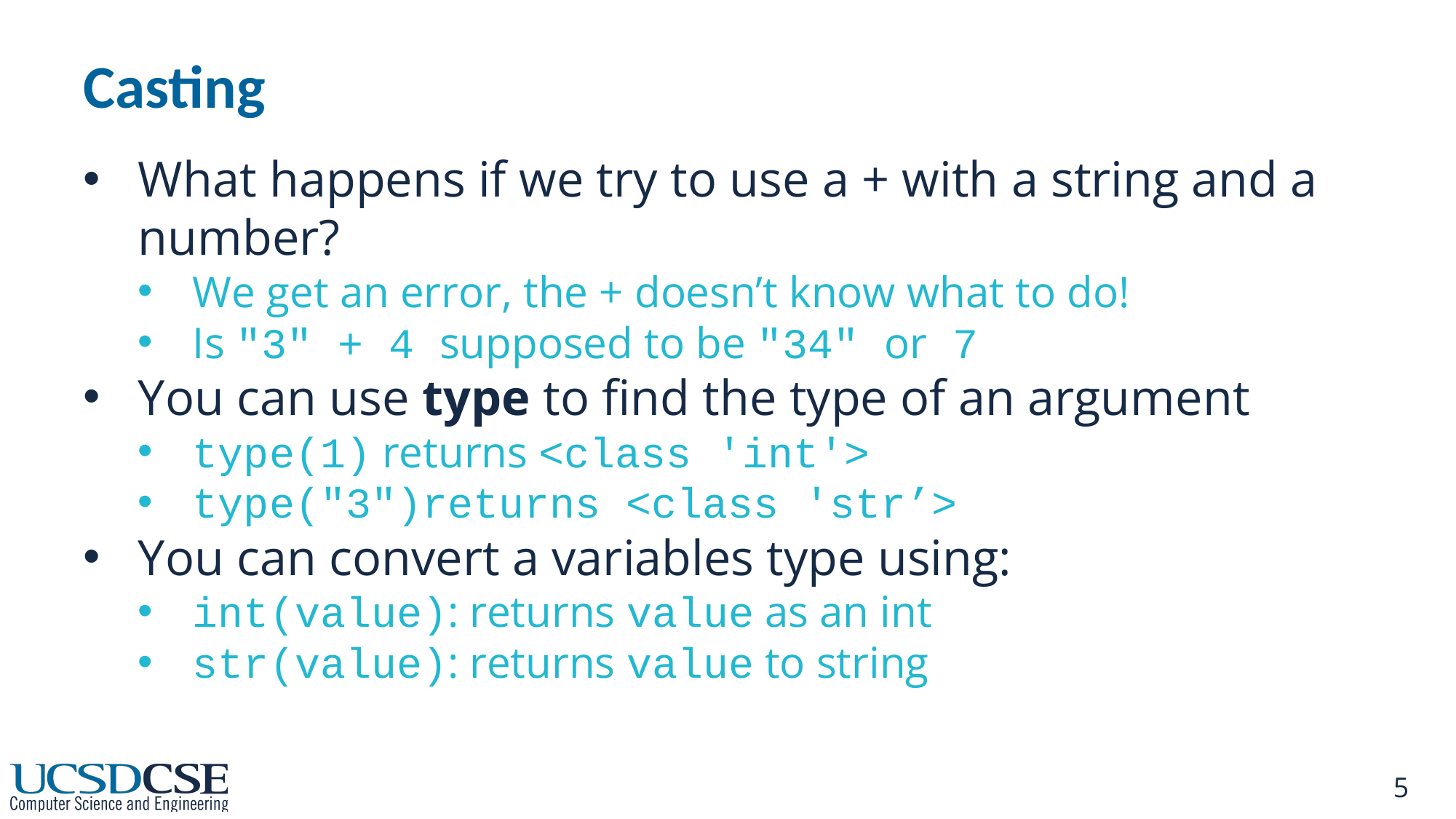

# Casting
What happens if we try to use a + with a string and a number?
We get an error, the + doesn’t know what to do!
Is "3" + 4 supposed to be "34" or 7
You can use type to find the type of an argument
type(1) returns <class 'int'>
type("3")returns <class 'str’>
You can convert a variables type using:
int(value): returns value as an int
str(value): returns value to string